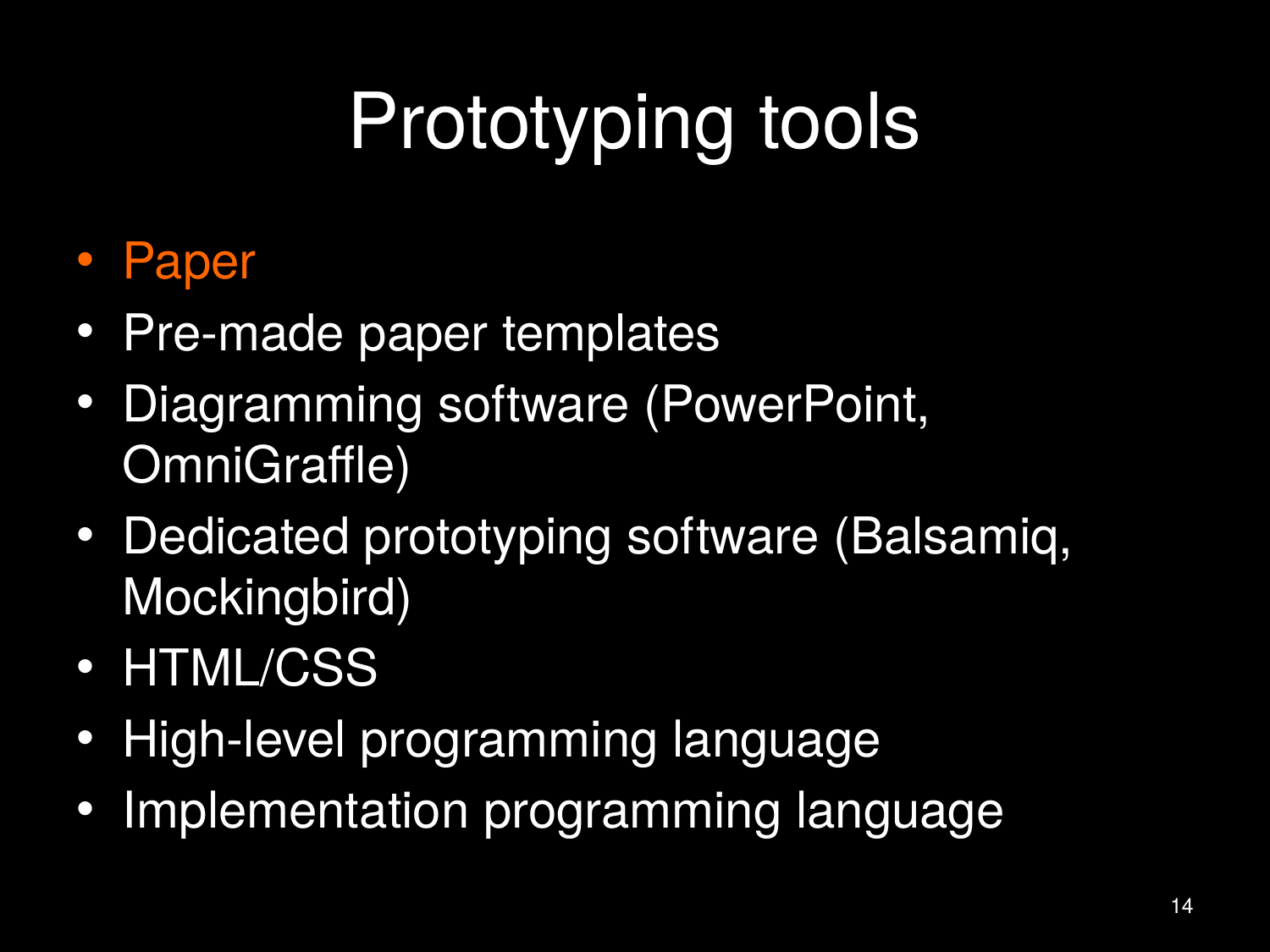

# Prototyping tools
Paper
Pre-made paper templates
Diagramming software (PowerPoint, OmniGraffle)
Dedicated prototyping software (Balsamiq, Mockingbird)
HTML/CSS
High-level programming language
Implementation programming language
14